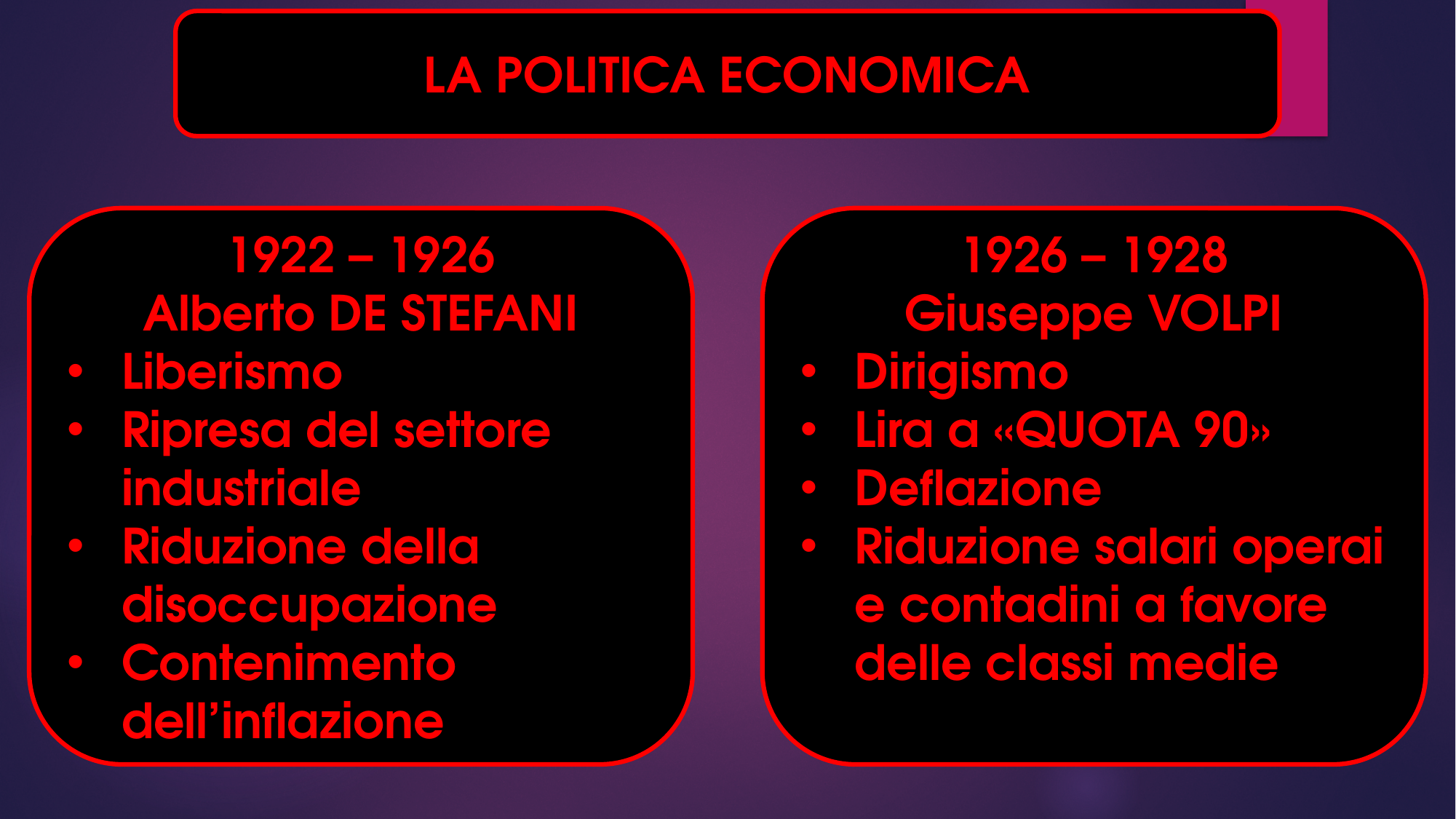

LA POLITICA ECONOMICA
1926 – 1928
Giuseppe VOLPI
Dirigismo
Lira a «QUOTA 90»
Deflazione
Riduzione salari operai e contadini a favore delle classi medie

1922 – 1926
Alberto DE STEFANI
Liberismo
Ripresa del settore industriale
Riduzione della disoccupazione
Contenimento dell’inflazione